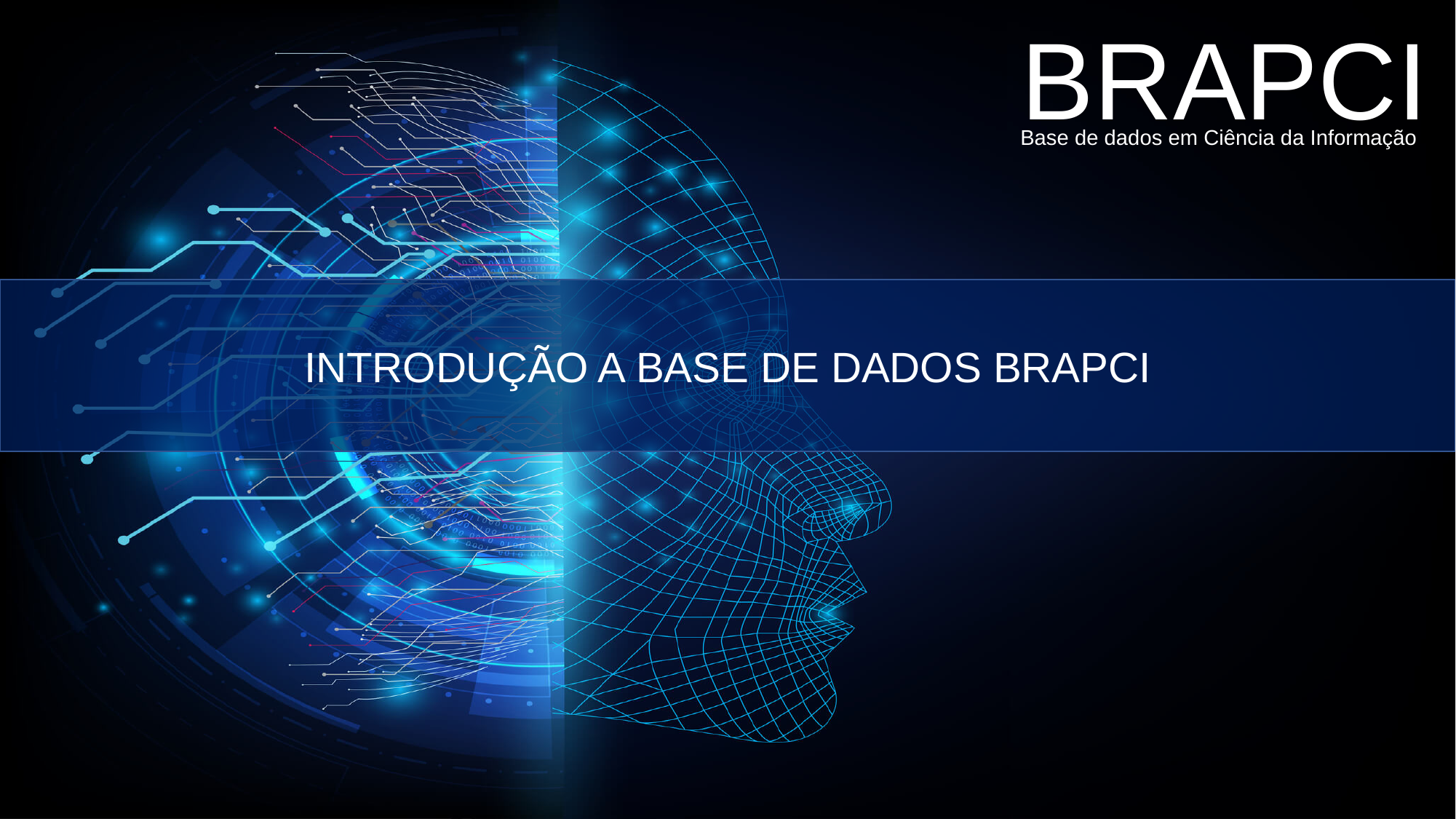

# BRAPCI
Base de dados em Ciência da Informação
INTRODUÇÃO A BASE DE DADOS BRAPCI